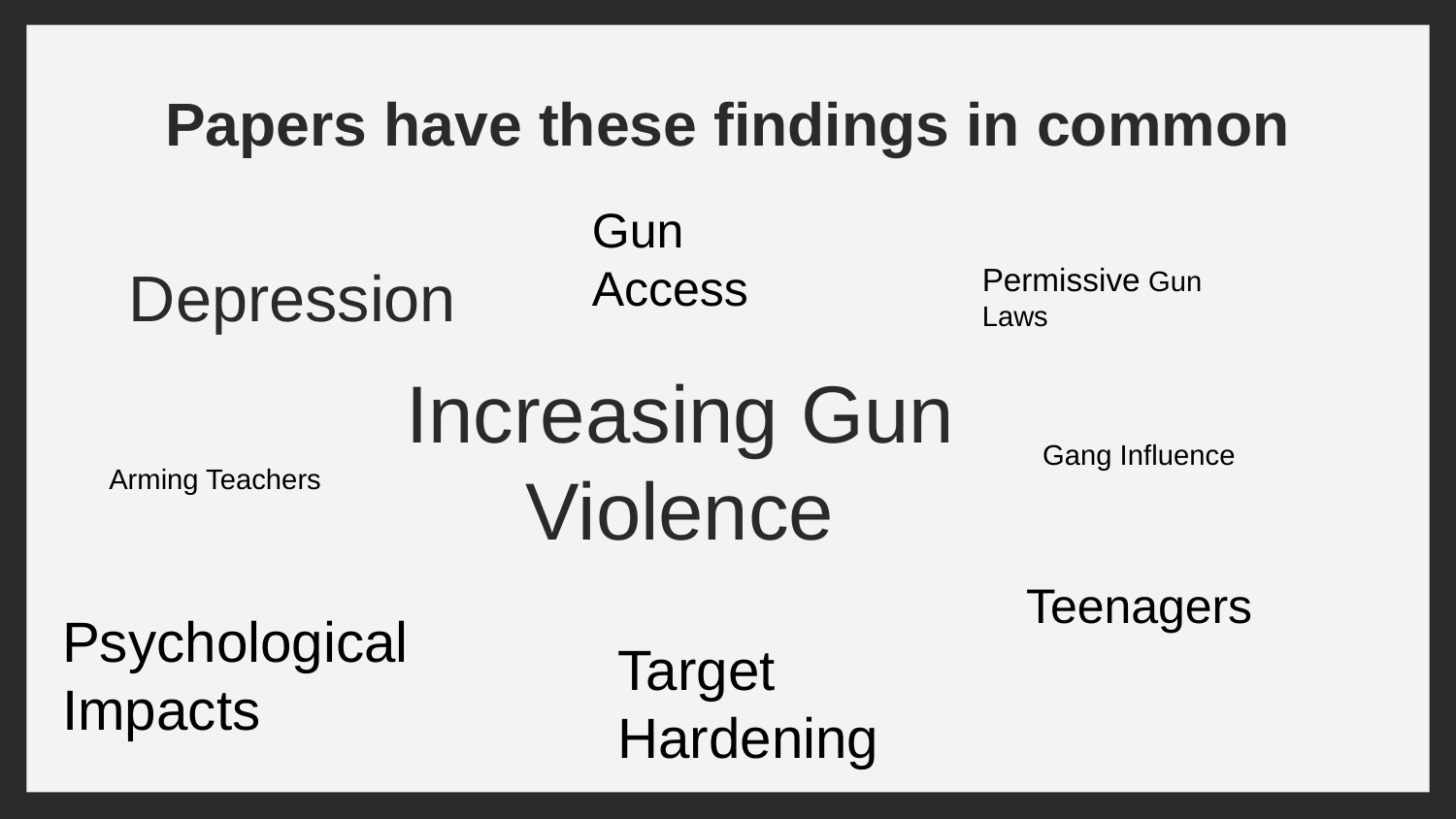

# Papers have these findings in common
Gun Access
Depression
Permissive Gun Laws
Increasing Gun Violence
Gang Influence
Arming Teachers
Teenagers
Psychological Impacts
Target Hardening